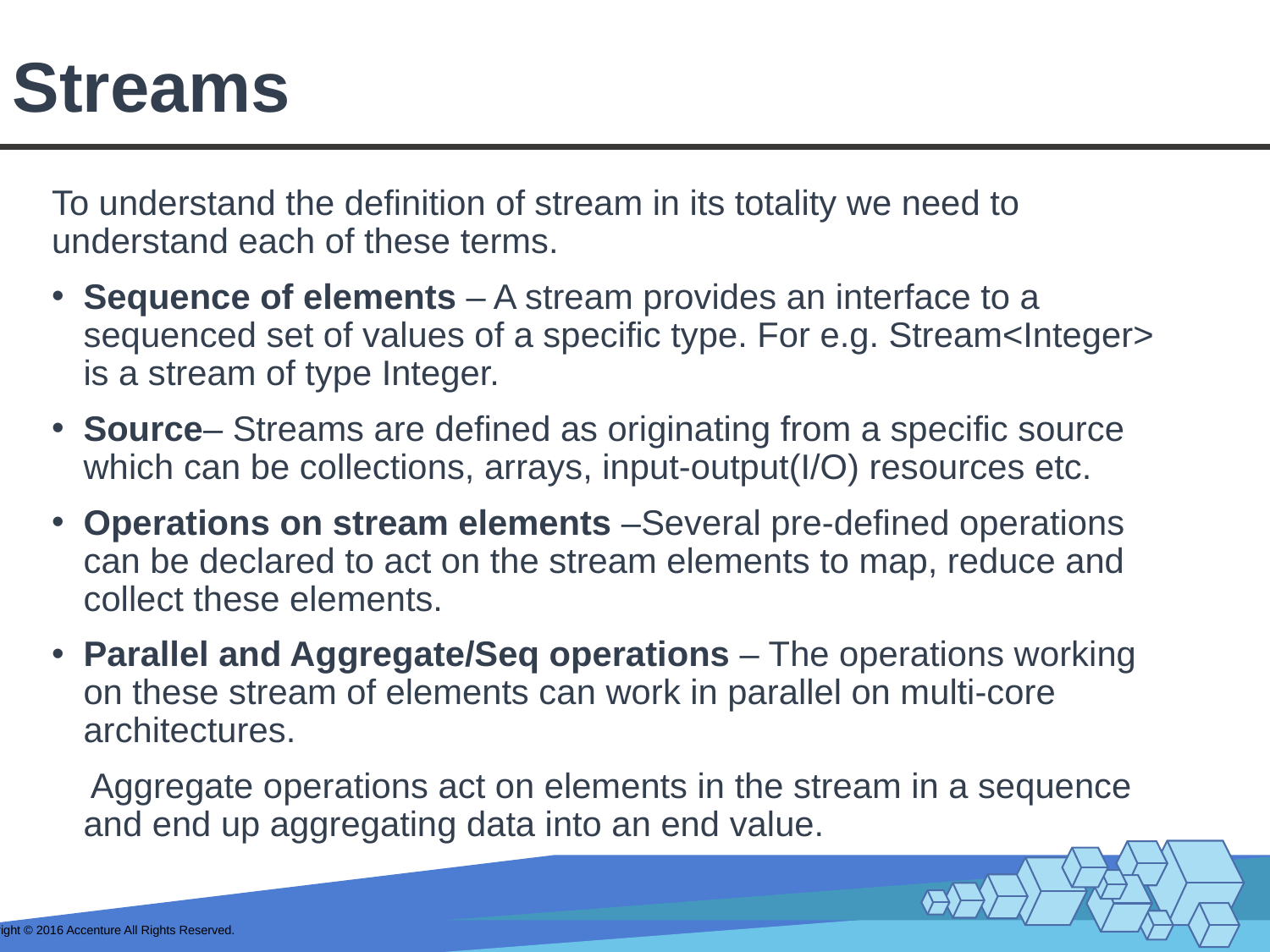

# Streams
To understand the definition of stream in its totality we need to understand each of these terms.
Sequence of elements – A stream provides an interface to a sequenced set of values of a specific type. For e.g. Stream<Integer> is a stream of type Integer.
Source– Streams are defined as originating from a specific source which can be collections, arrays, input-output(I/O) resources etc.
Operations on stream elements –Several pre-defined operations can be declared to act on the stream elements to map, reduce and collect these elements.
Parallel and Aggregate/Seq operations – The operations working on these stream of elements can work in parallel on multi-core architectures.
    Aggregate operations act on elements in the stream in a sequence and end up aggregating data into an end value.